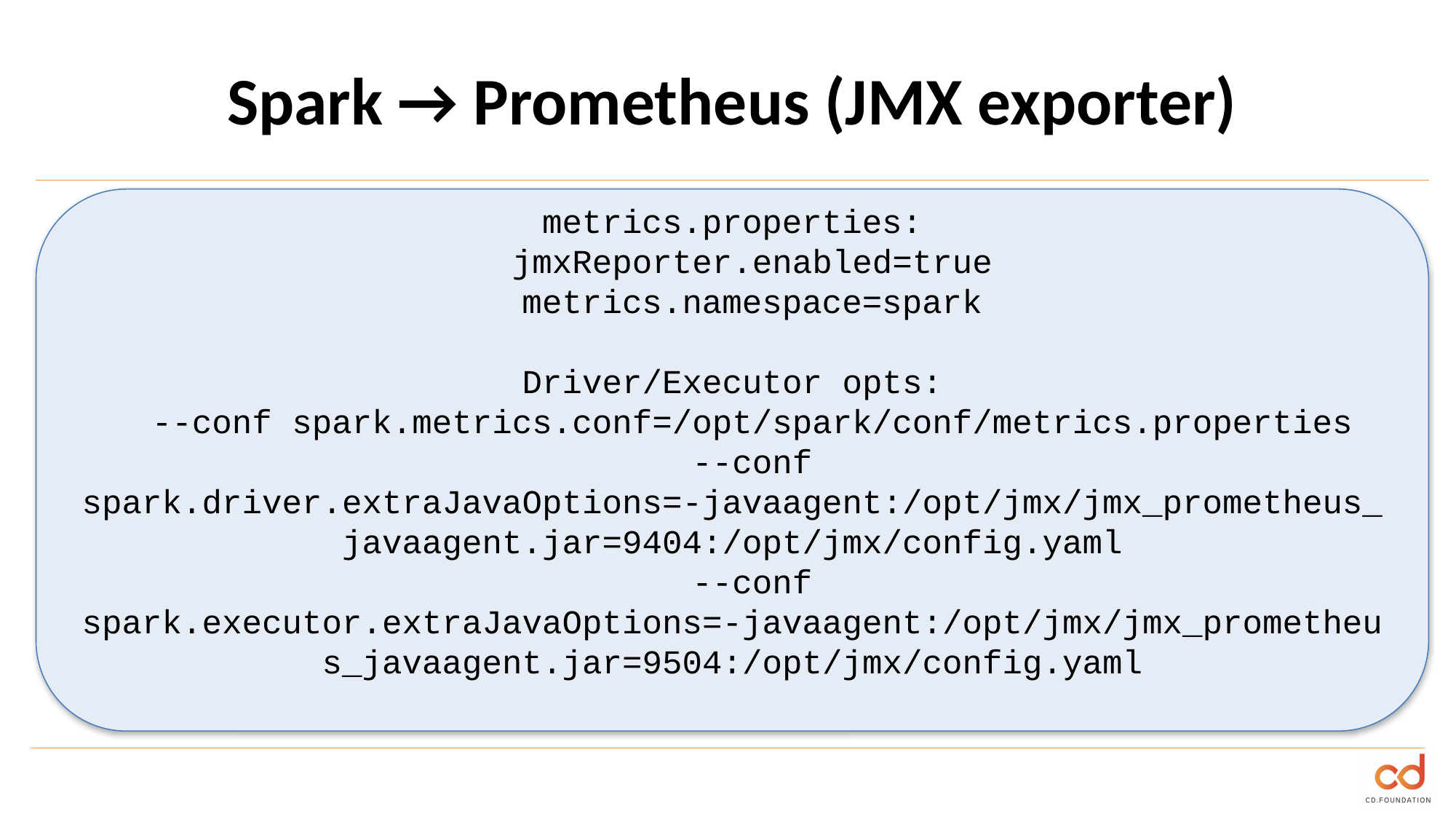

# Spark → Prometheus (JMX exporter)
metrics.properties:
  jmxReporter.enabled=true
  metrics.namespace=spark
Driver/Executor opts:
  --conf spark.metrics.conf=/opt/spark/conf/metrics.properties
  --conf spark.driver.extraJavaOptions=-javaagent:/opt/jmx/jmx_prometheus_javaagent.jar=9404:/opt/jmx/config.yaml
  --conf spark.executor.extraJavaOptions=-javaagent:/opt/jmx/jmx_prometheus_javaagent.jar=9504:/opt/jmx/config.yaml